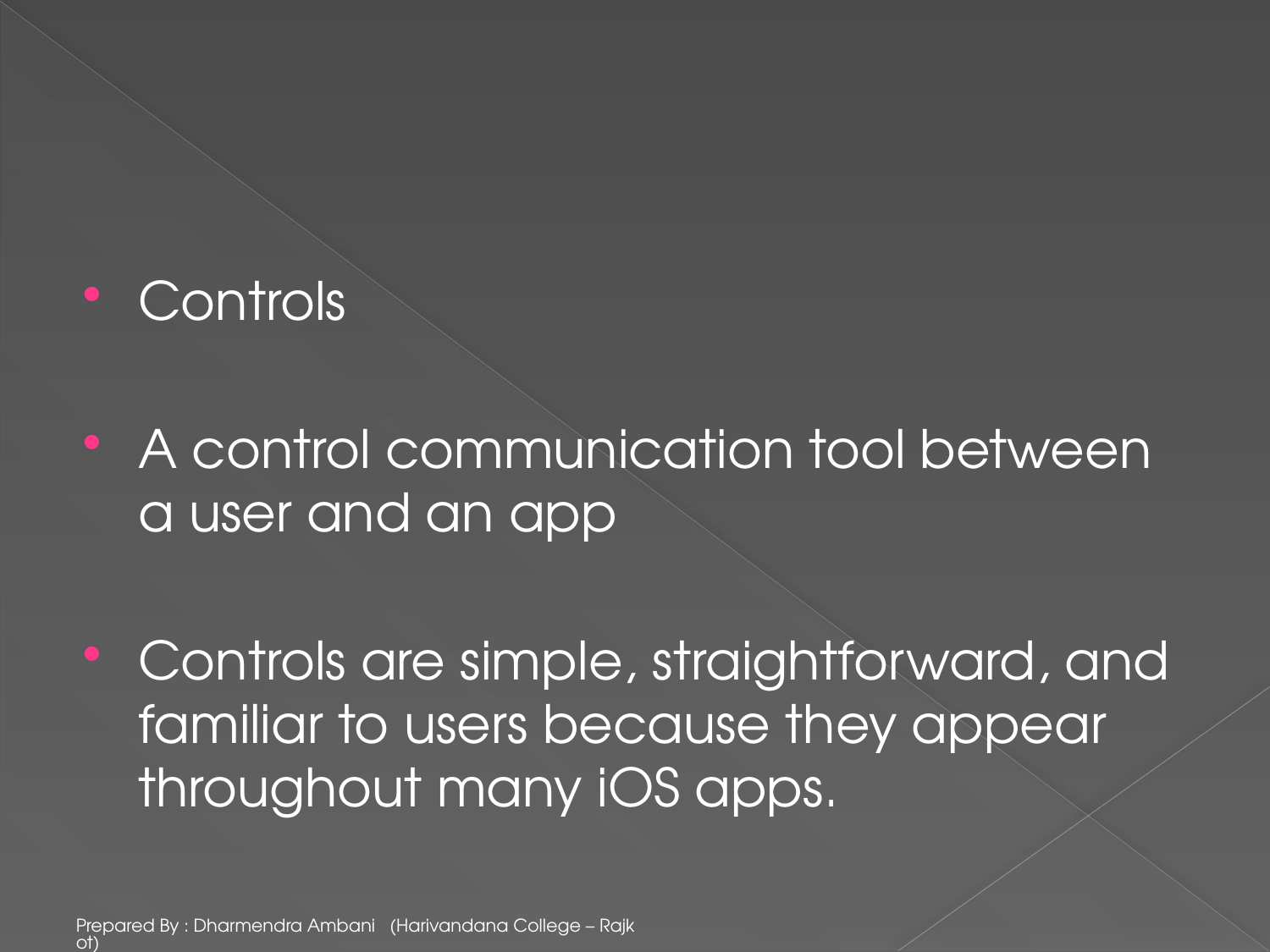

#
Controls

A control communication tool between a user and an app

Controls are simple, straightforward, and familiar to users because they appear throughout many iOS apps.
Prepared By : Dharmendra Ambani   (Harivandana College – Rajkot)